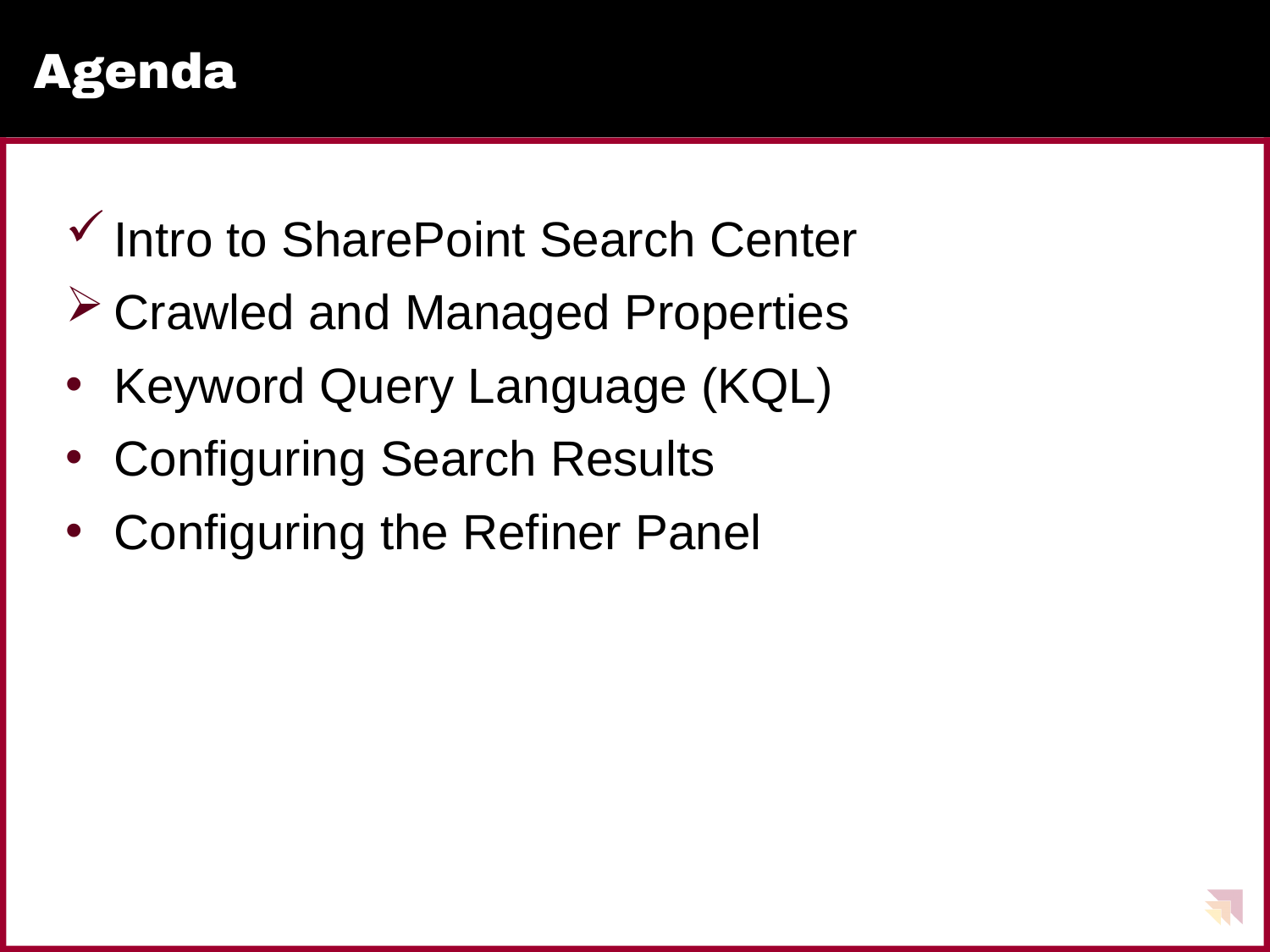

# Agenda
Intro to SharePoint Search Center
Crawled and Managed Properties
Keyword Query Language (KQL)
Configuring Search Results
Configuring the Refiner Panel